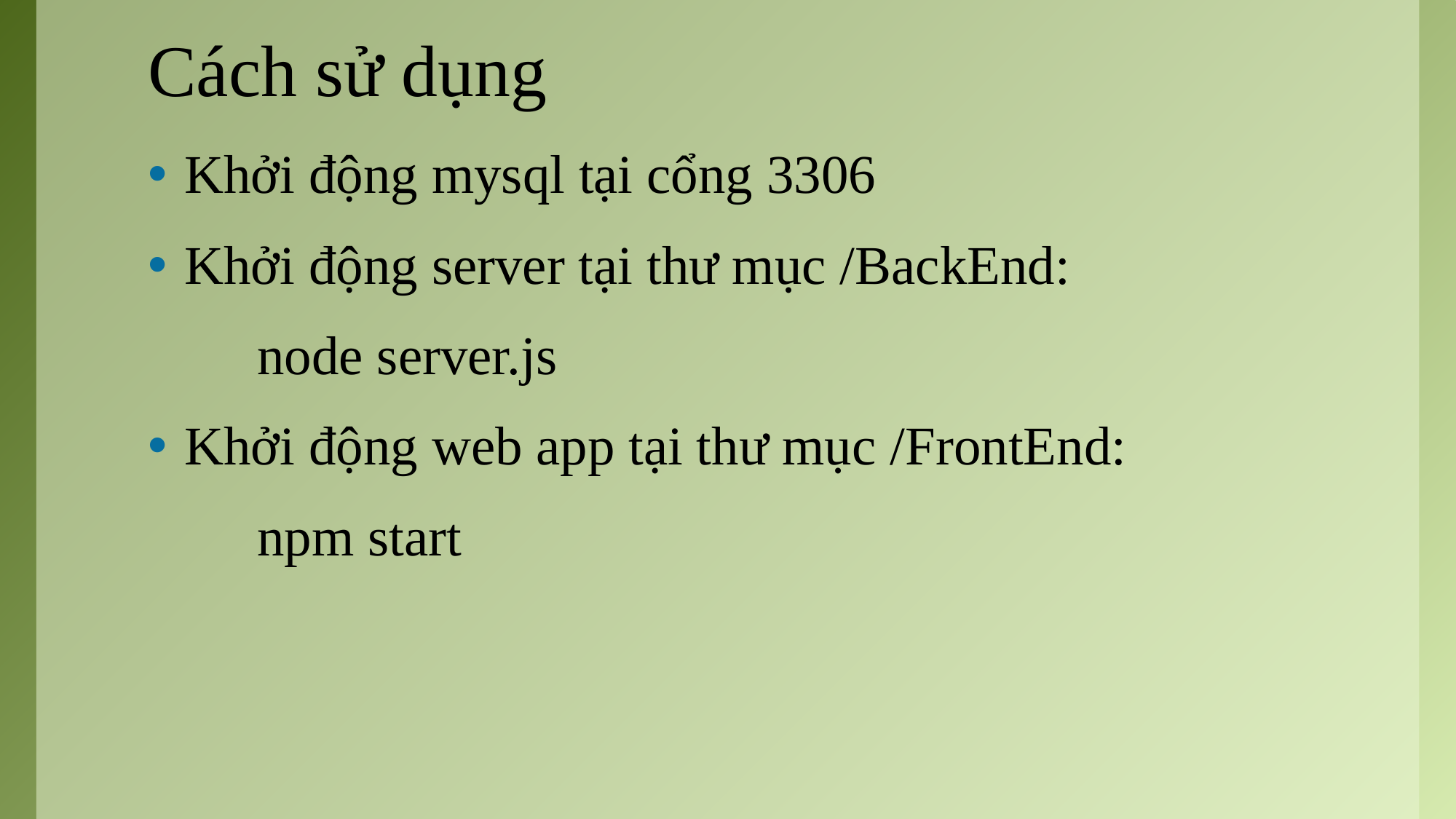

# Cách sử dụng
Khởi động mysql tại cổng 3306
Khởi động server tại thư mục /BackEnd:
	node server.js
Khởi động web app tại thư mục /FrontEnd:
	npm start